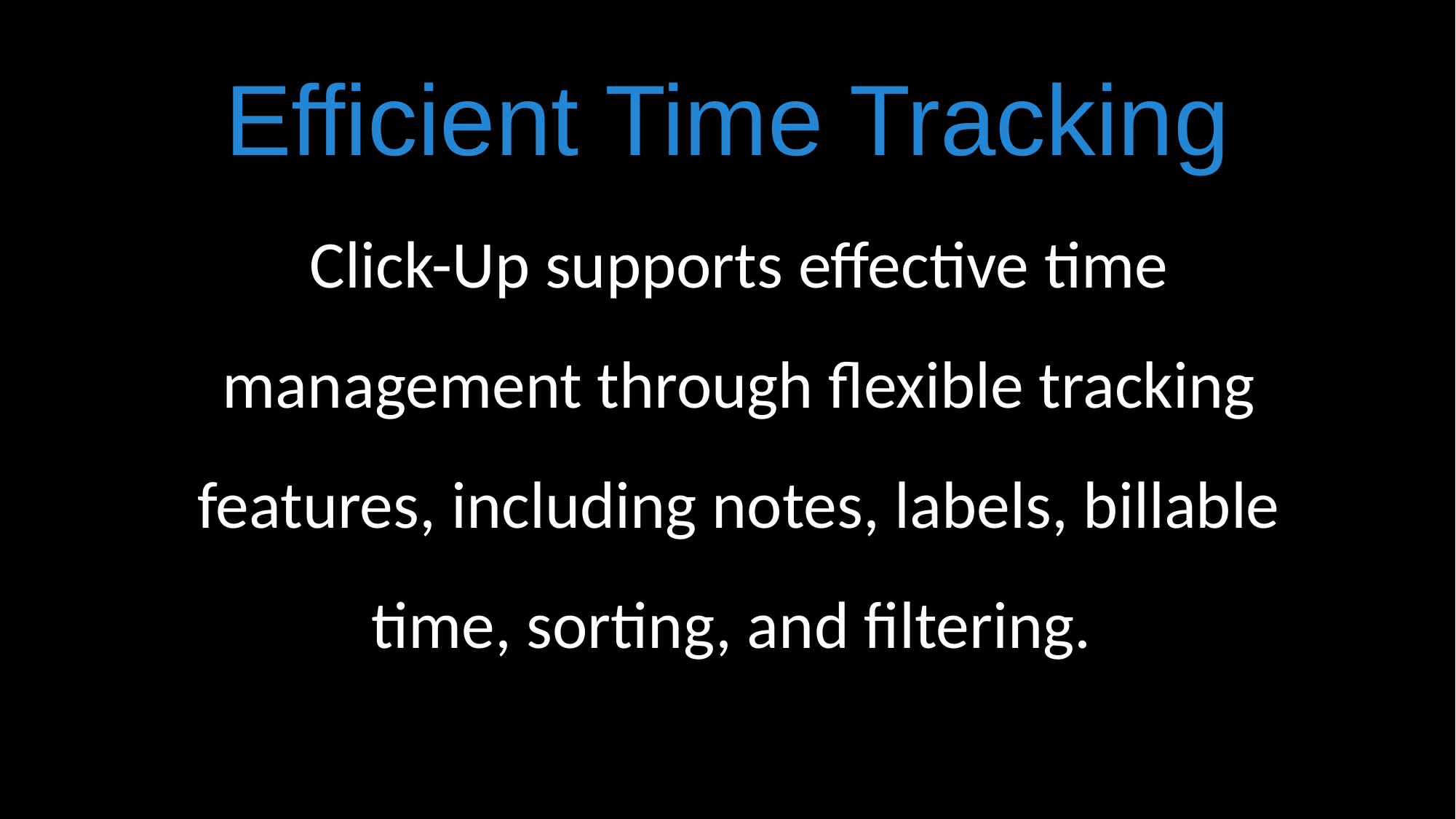

# Efficient Time Tracking
Click-Up supports effective time management through flexible tracking features, including notes, labels, billable time, sorting, and filtering.